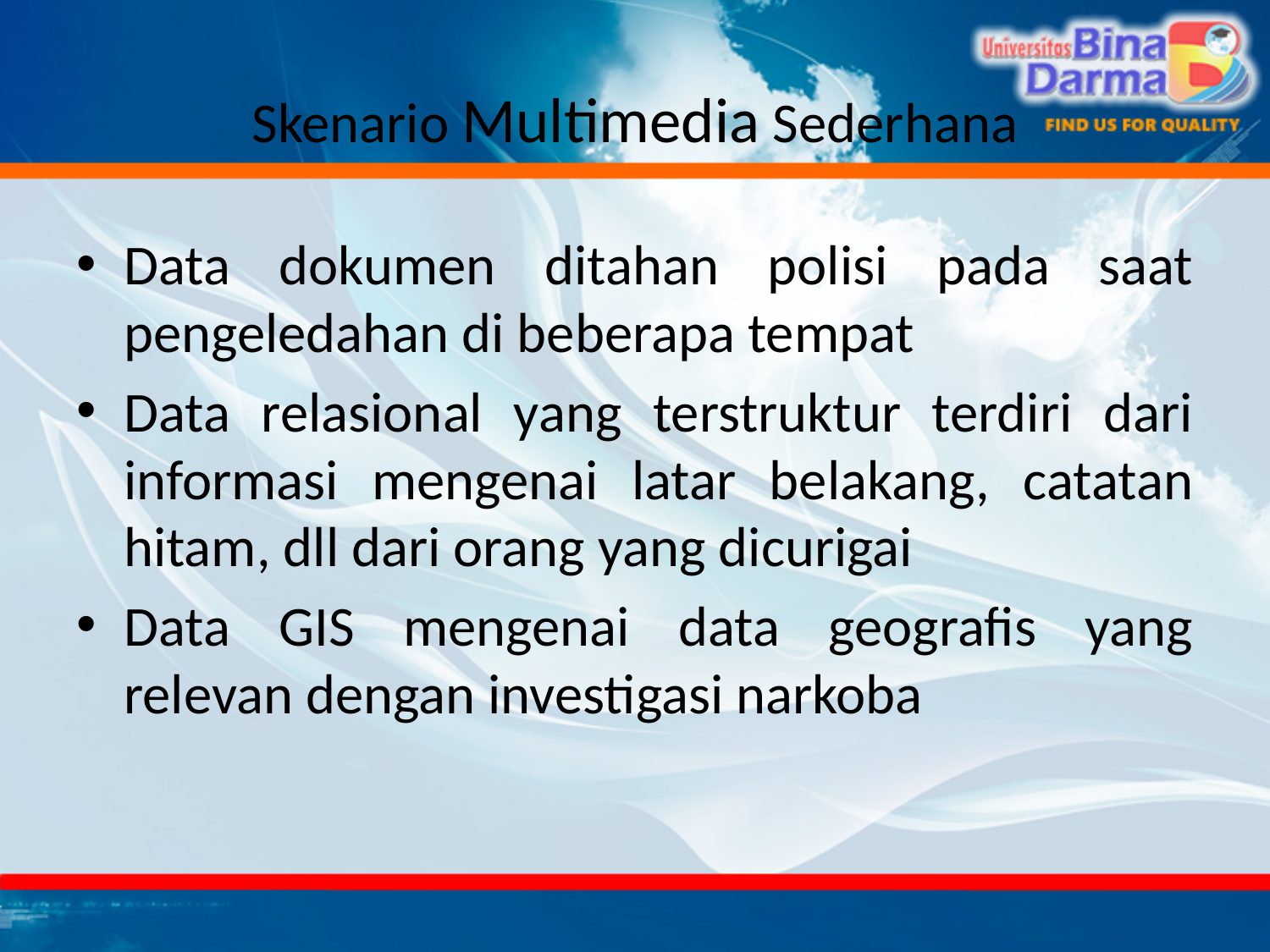

# Skenario Multimedia Sederhana
Data dokumen ditahan polisi pada saat pengeledahan di beberapa tempat
Data relasional yang terstruktur terdiri dari informasi mengenai latar belakang, catatan hitam, dll dari orang yang dicurigai
Data GIS mengenai data geografis yang relevan dengan investigasi narkoba